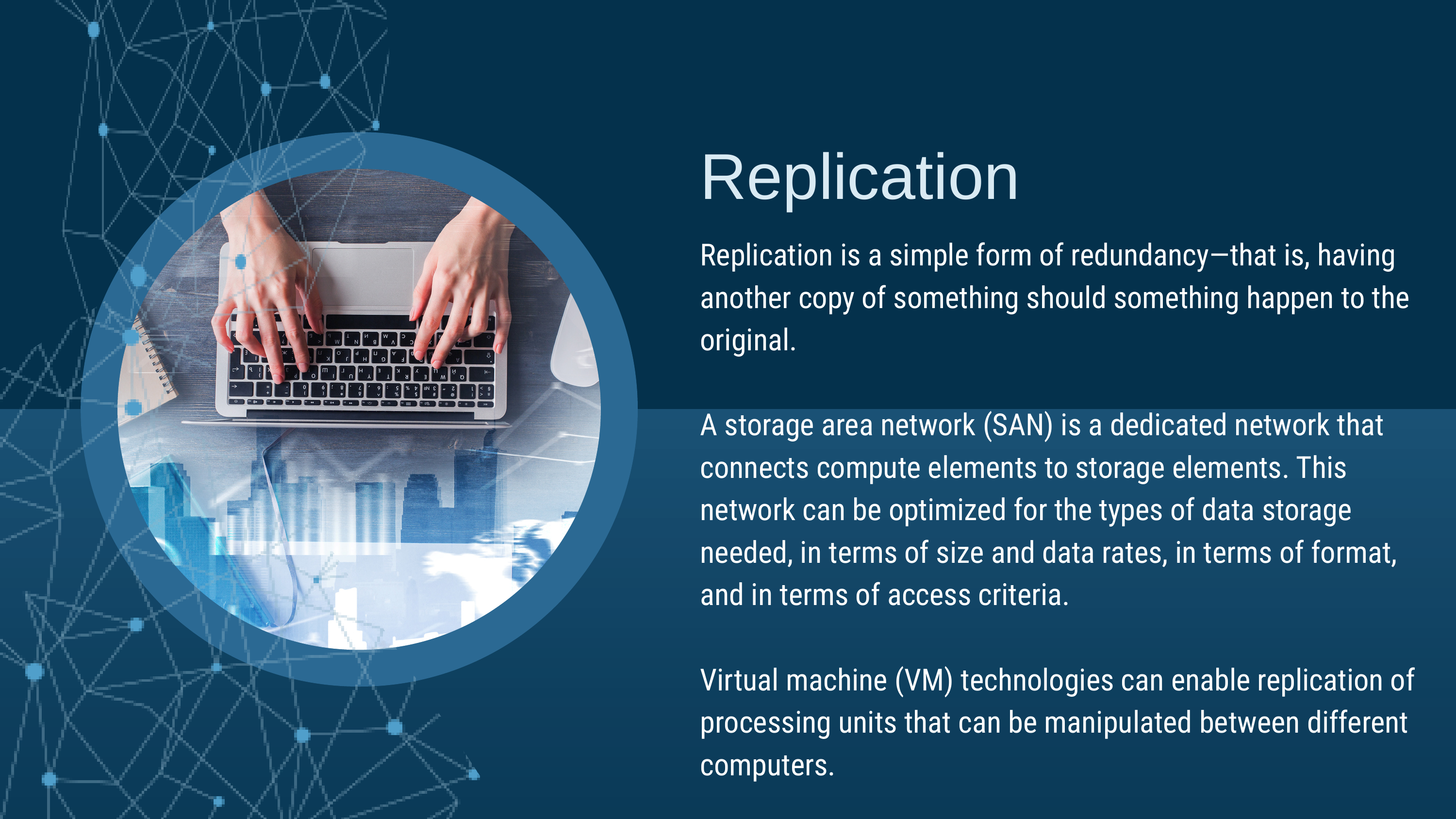

Replication

Replication is a simple form of redundancy—that is, having another copy of something should something happen to the original.

A storage area network (SAN) is a dedicated network that connects compute elements to storage elements. This network can be optimized for the types of data storage needed, in terms of size and data rates, in terms of format, and in terms of access criteria.

Virtual machine (VM) technologies can enable replication of processing units that can be manipulated between different computers.